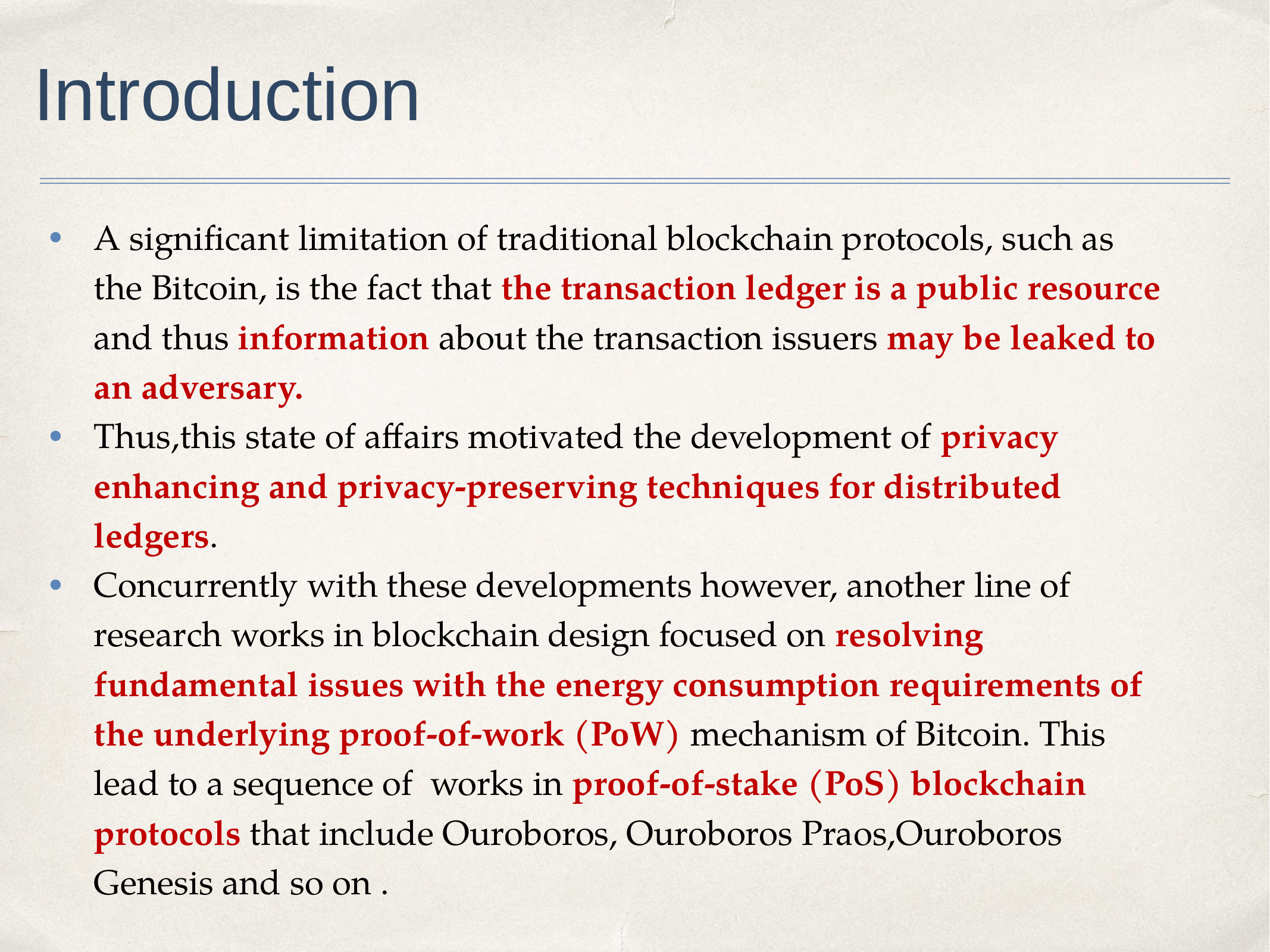

# Introduction

A significant limitation of traditional blockchain protocols, such as the Bitcoin, is the fact that the transaction ledger is a public resource and thus information about the transaction issuers may be leaked to an adversary.
Thus,this state of affairs motivated the development of privacy enhancing and privacy-preserving techniques for distributed ledgers.
Concurrently with these developments however, another line of research works in blockchain design focused on resolving fundamental issues with the energy consumption requirements of the underlying proof-of-work (PoW) mechanism of Bitcoin. This lead to a sequence of  works in proof-of-stake (PoS) blockchain protocols that include Ouroboros, Ouroboros Praos,Ouroboros Genesis and so on .